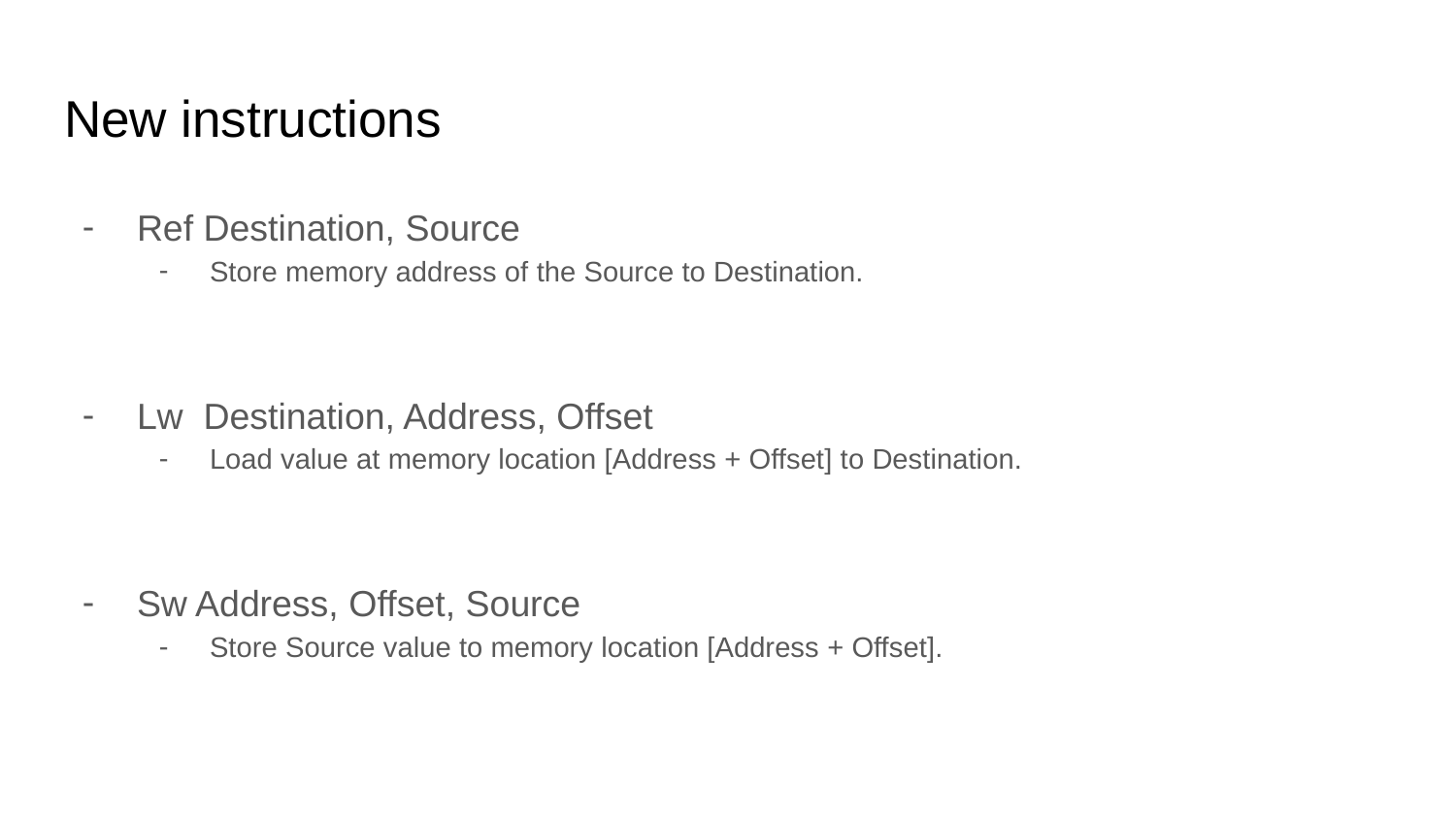

# New instructions
Ref Destination, Source
Store memory address of the Source to Destination.

Lw  Destination, Address, Offset
Load value at memory location [Address + Offset] to Destination.

Sw Address, Offset, Source
Store Source value to memory location [Address + Offset].